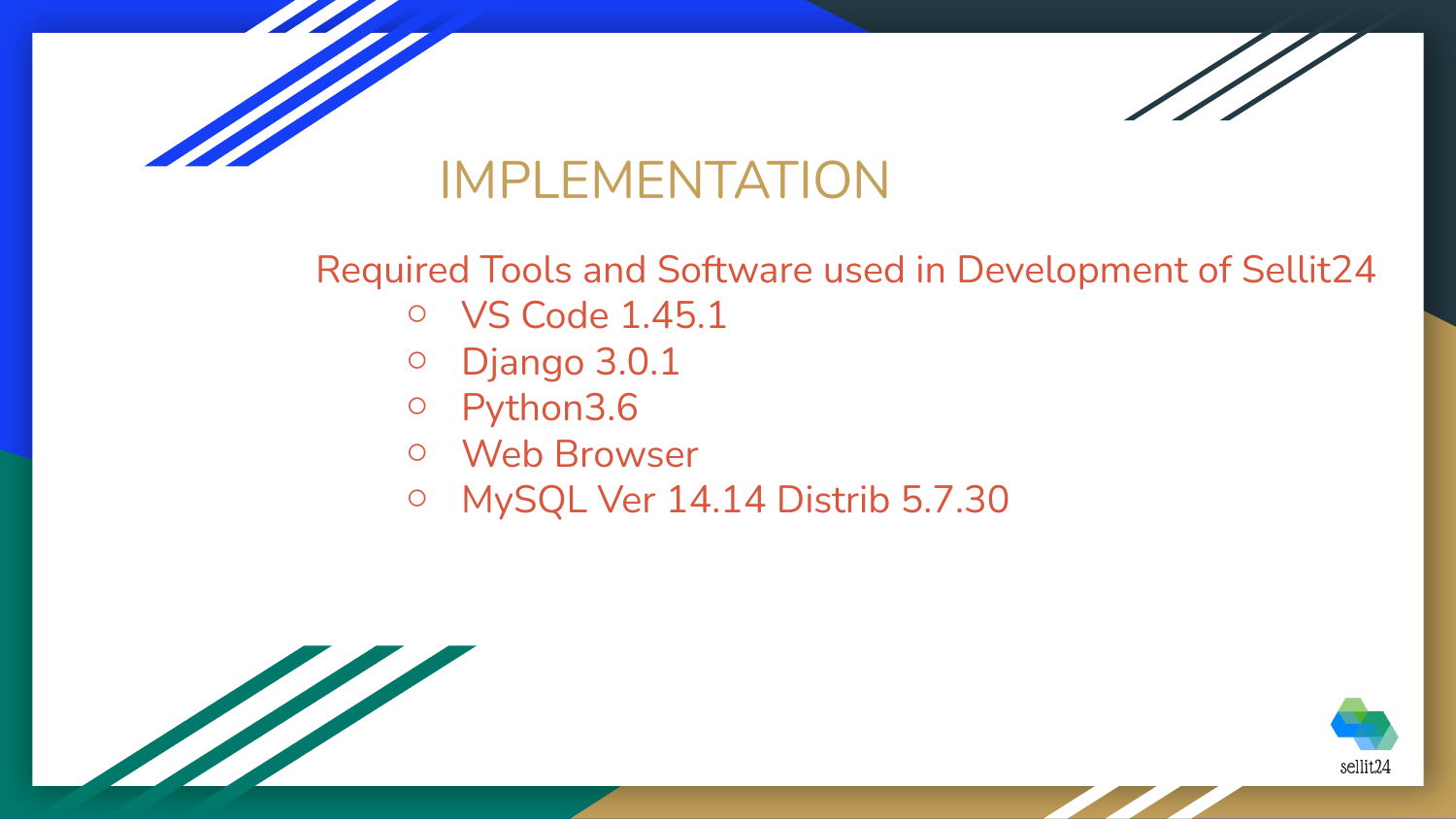

IMPLEMENTATION
Required Tools and Software used in Development of Sellit24
VS Code 1.45.1
Django 3.0.1
Python3.6
Web Browser
MySQL Ver 14.14 Distrib 5.7.30